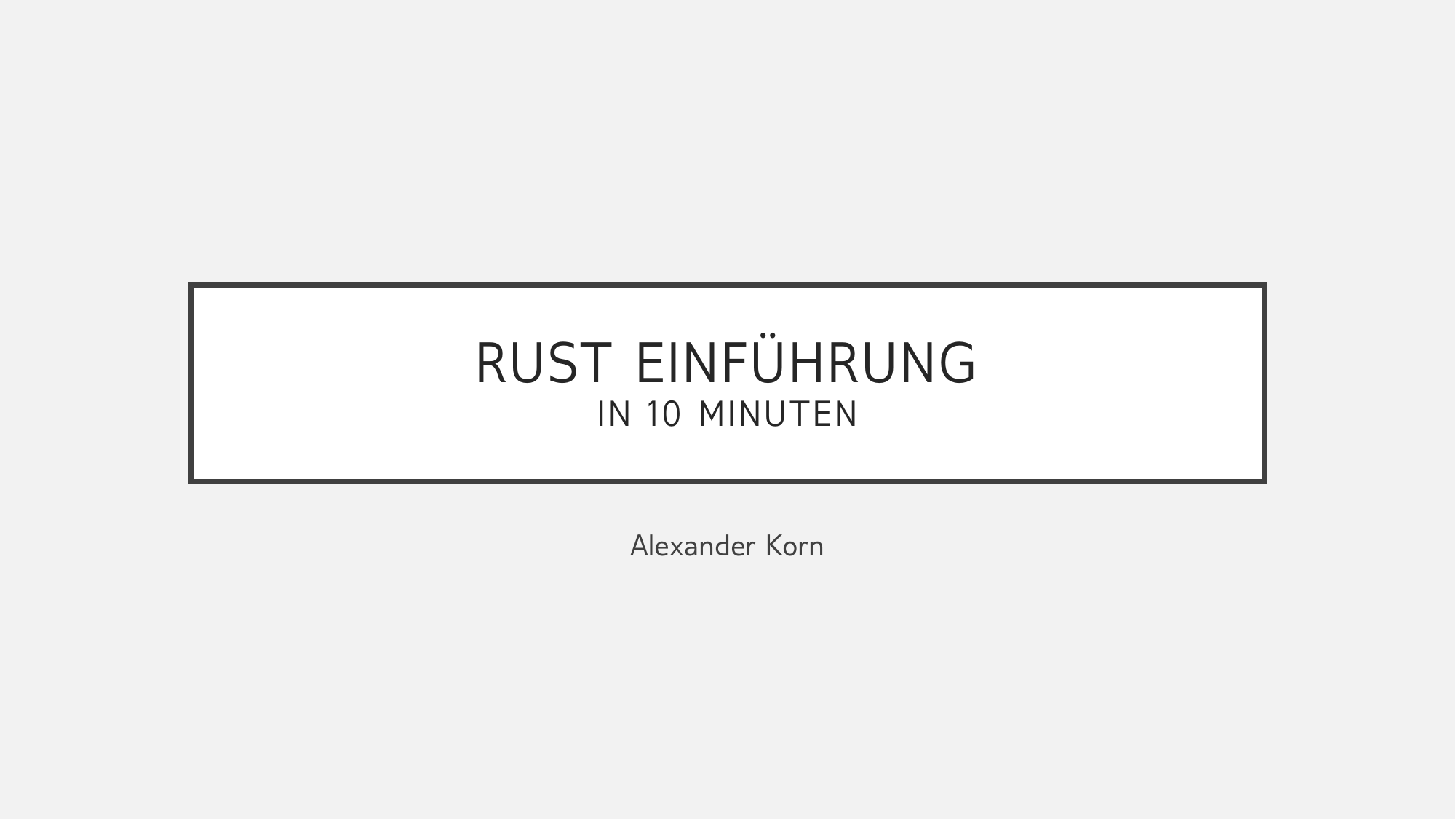

# Rust Einführung in 10 Minuten
Alexander Korn